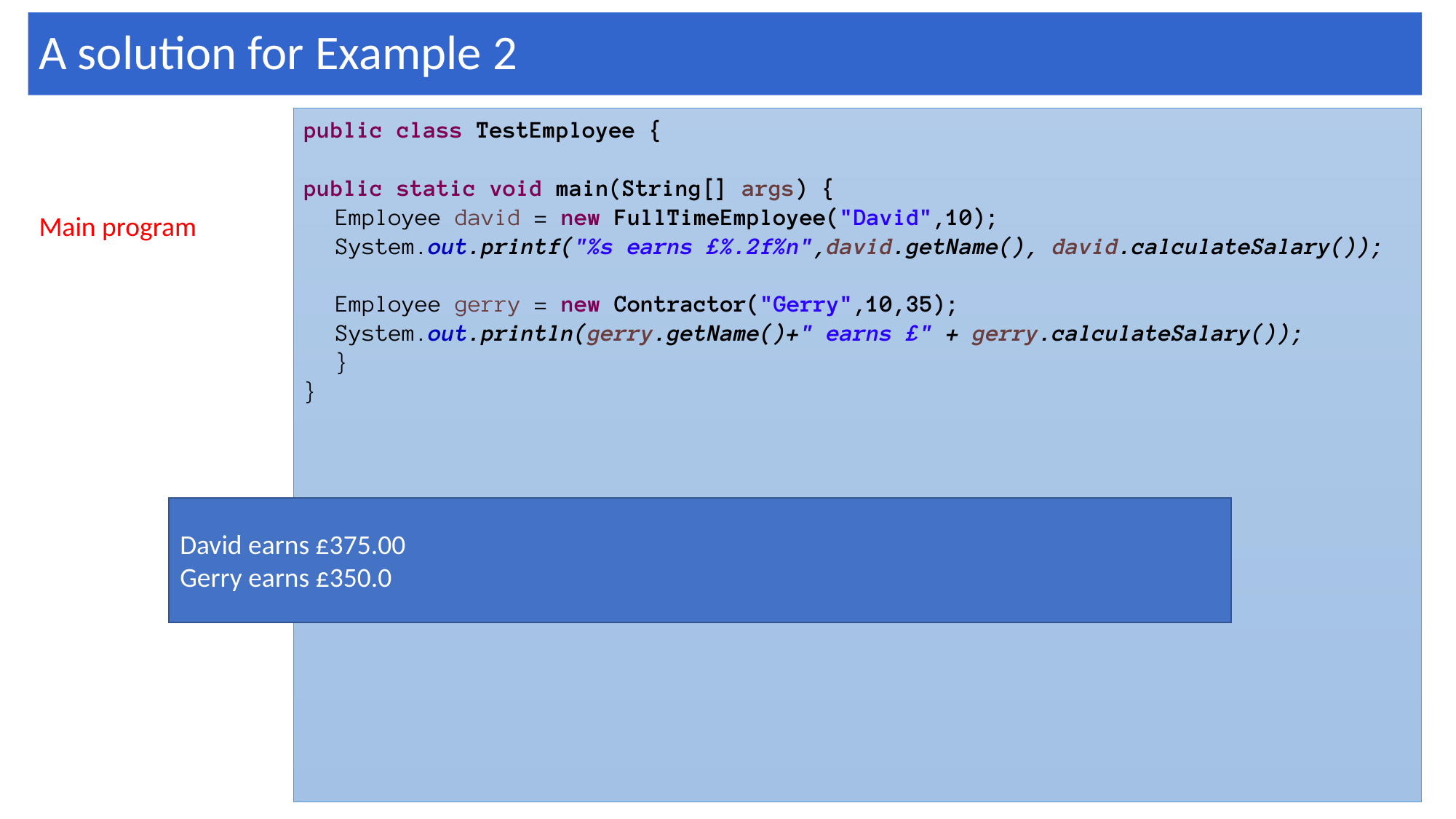

# A solution for Example 2

Main program
public class TestEmployee {

public static void main(String[] args) {
	Employee david = new FullTimeEmployee("David",10);
	System.out.printf("%s earns £%.2f%n",david.getName(), david.calculateSalary());

	Employee gerry = new Contractor("Gerry",10,35);
	System.out.println(gerry.getName()+" earns £" + gerry.calculateSalary());
	}
}

David earns £375.00
Gerry earns £350.0
63